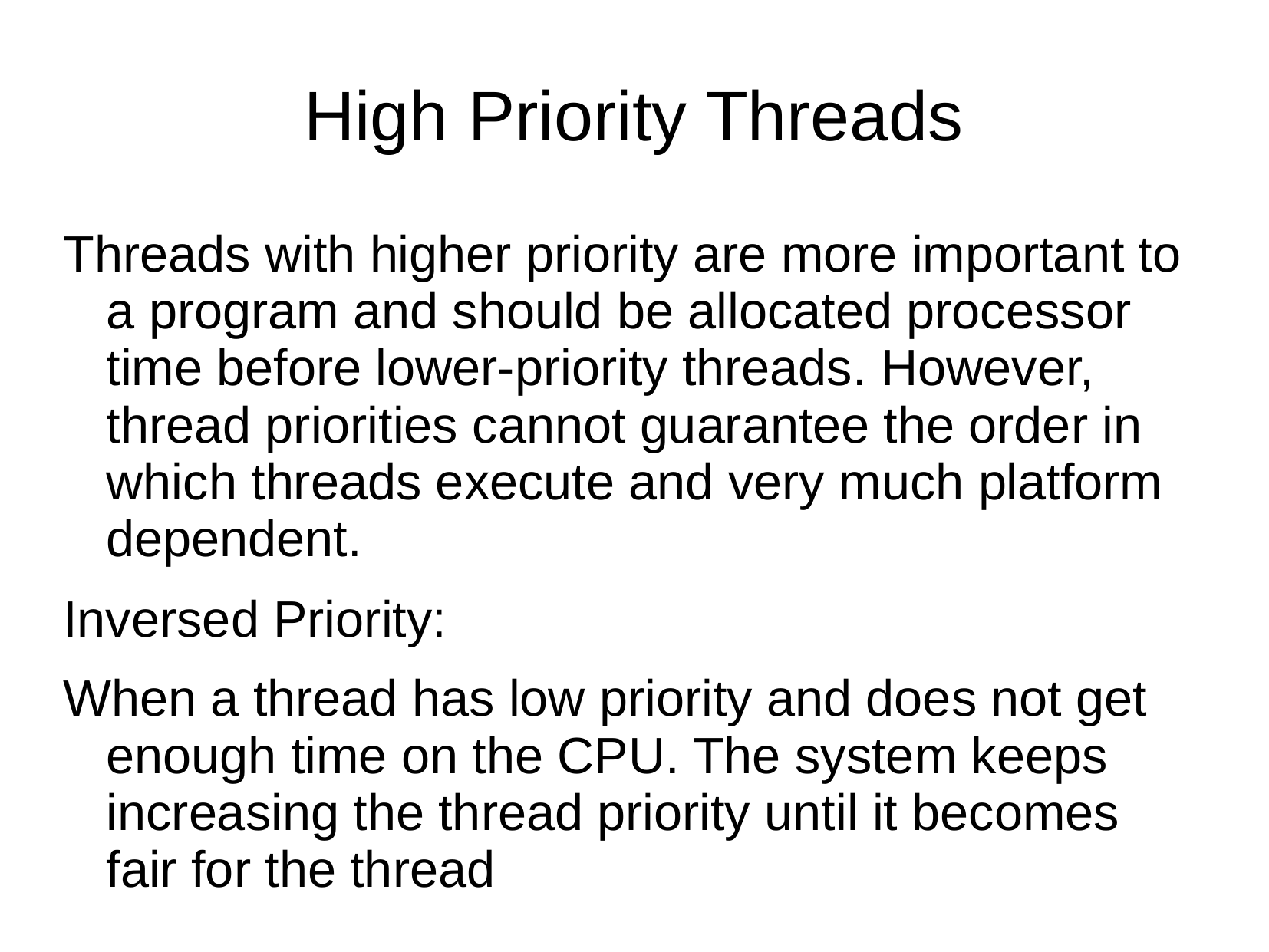

# High Priority Threads
Threads with higher priority are more important to a program and should be allocated processor time before lower-priority threads. However, thread priorities cannot guarantee the order in which threads execute and very much platform dependent.
Inversed Priority:
When a thread has low priority and does not get enough time on the CPU. The system keeps increasing the thread priority until it becomes fair for the thread